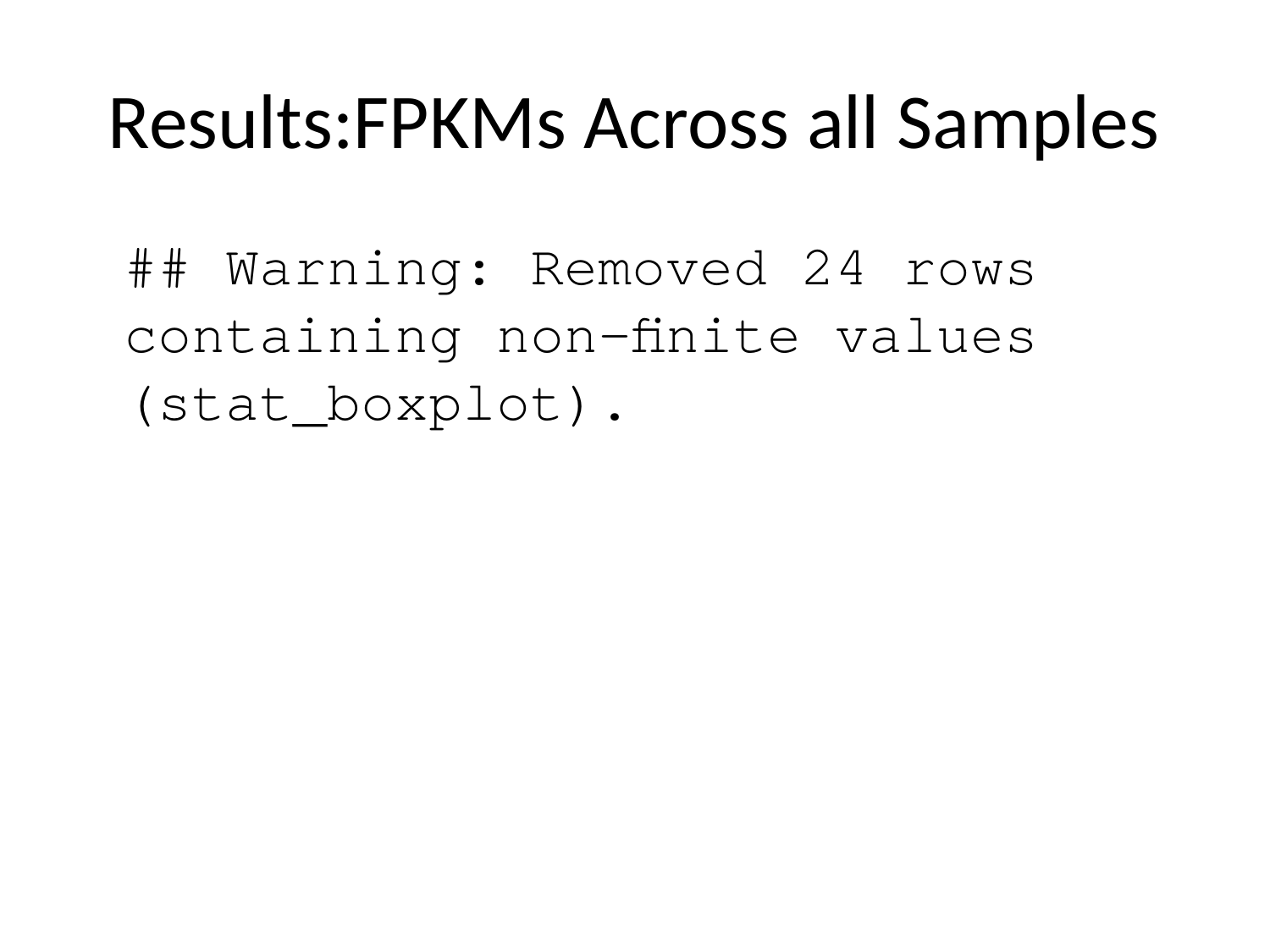

# Results:FPKMs Across all Samples
## Warning: Removed 24 rows containing non-finite values (stat_boxplot).